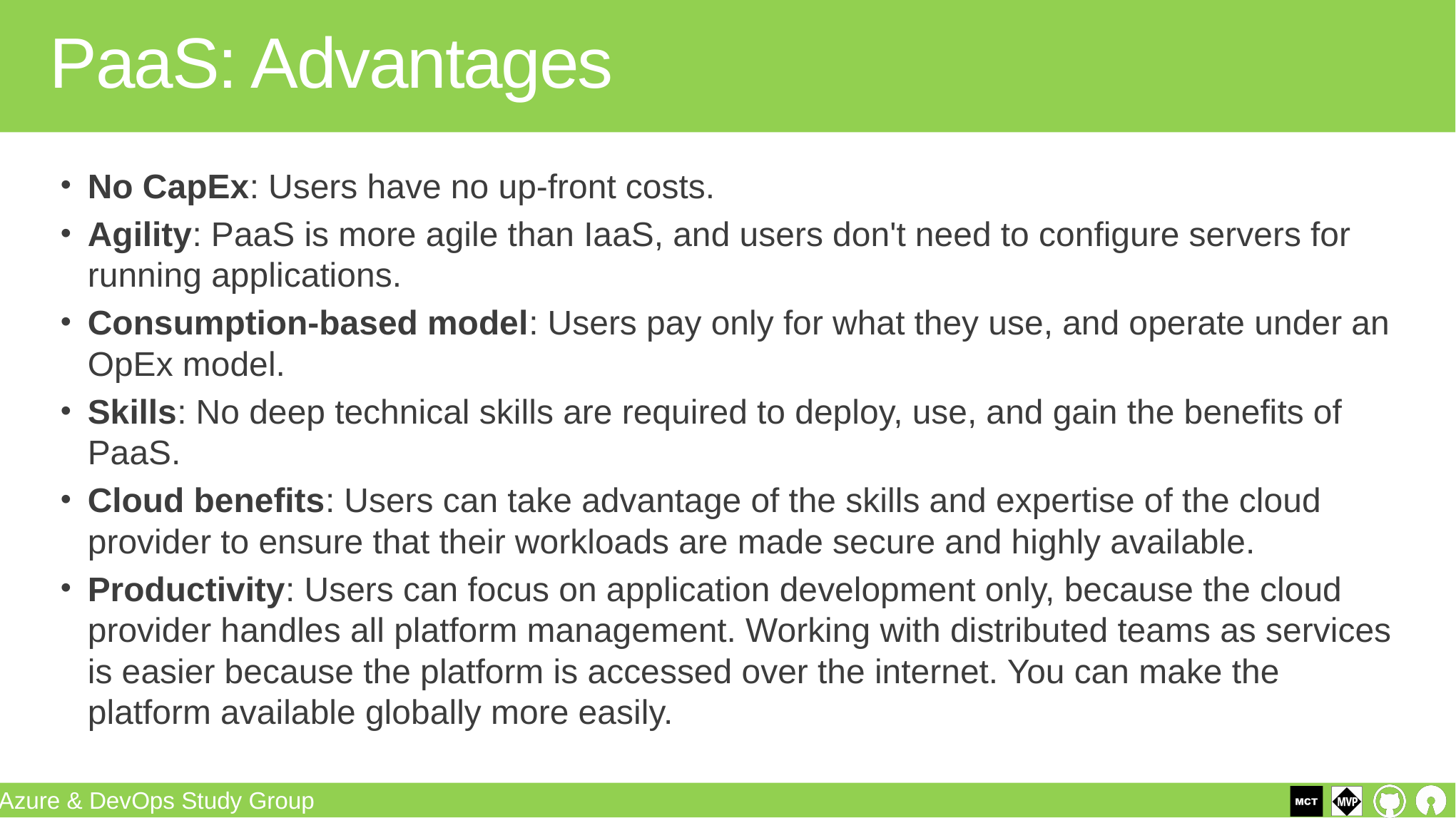

PaaS: Advantages
No CapEx: Users have no up-front costs.
Agility: PaaS is more agile than IaaS, and users don't need to configure servers for running applications.
Consumption-based model: Users pay only for what they use, and operate under an OpEx model.
Skills: No deep technical skills are required to deploy, use, and gain the benefits of PaaS.
Cloud benefits: Users can take advantage of the skills and expertise of the cloud provider to ensure that their workloads are made secure and highly available.
Productivity: Users can focus on application development only, because the cloud provider handles all platform management. Working with distributed teams as services is easier because the platform is accessed over the internet. You can make the platform available globally more easily.